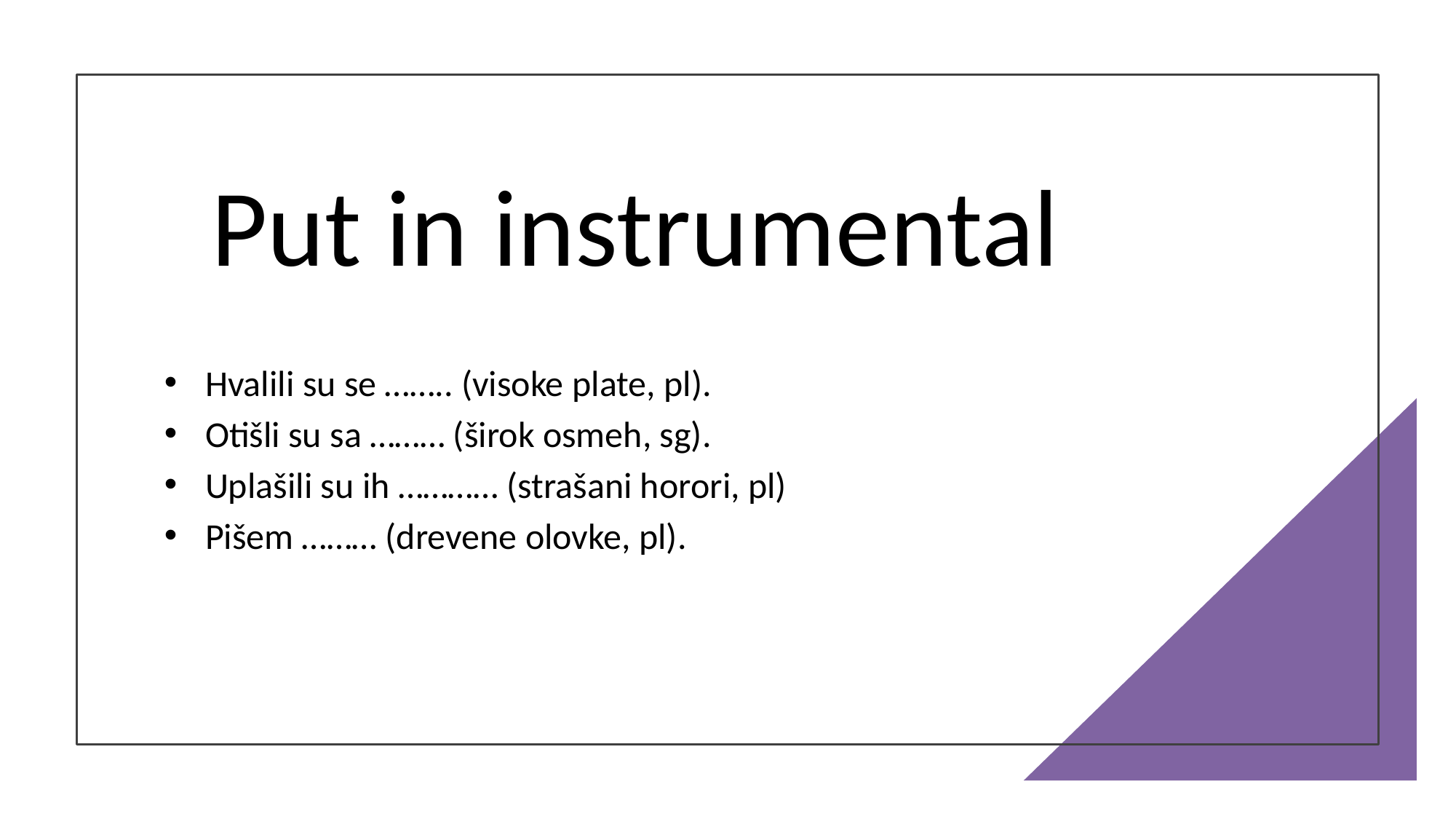

# Put in instrumental
Hvalili su se …….. (visoke plate, pl).
Otišli su sa ……… (širok osmeh, sg).
Uplašili su ih ………… (strašani horori, pl)
Pišem ……… (drevene olovke, pl).